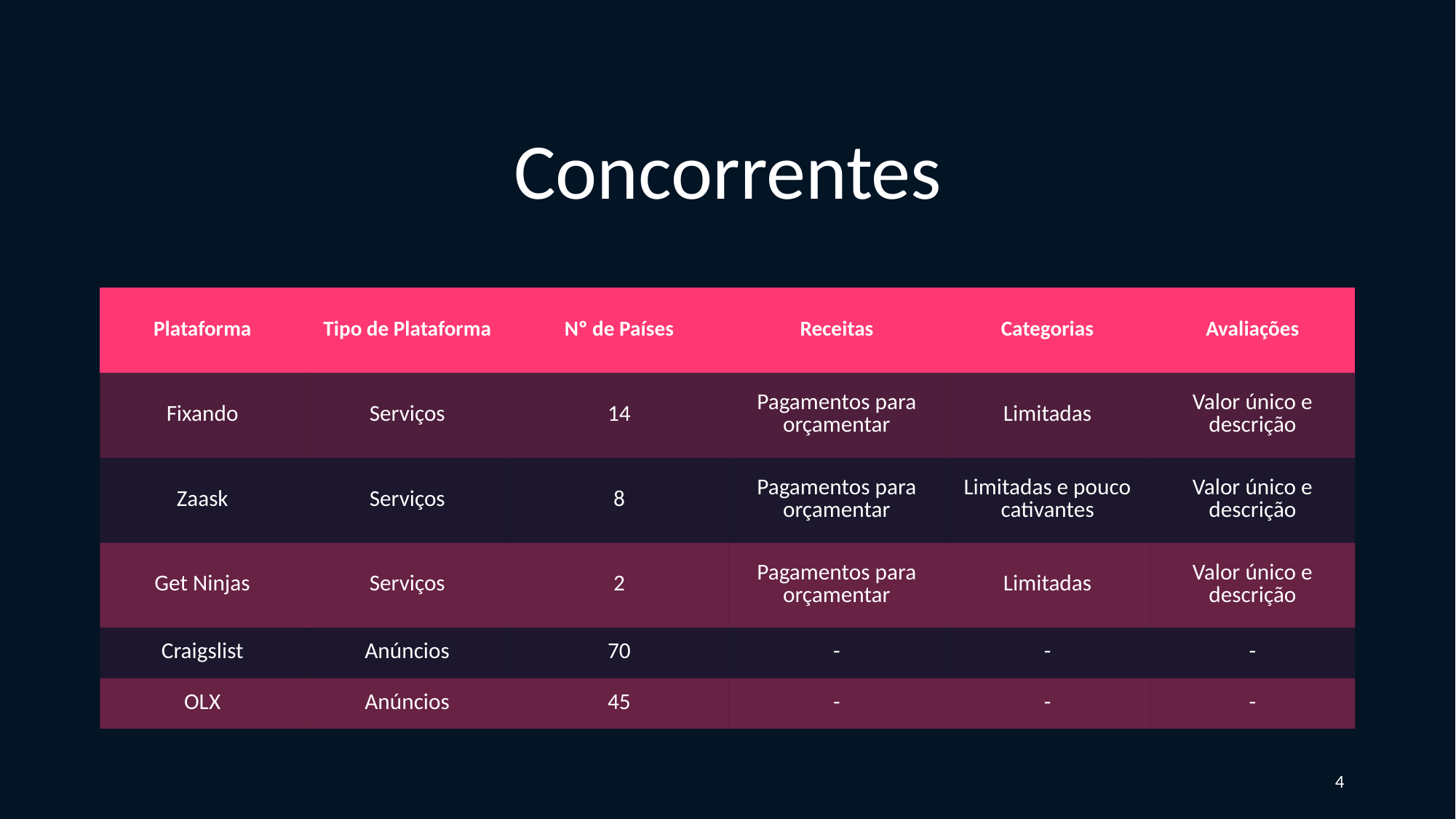

# Concorrentes
| Plataforma | Tipo de Plataforma | Nº de Países | Receitas | Categorias | Avaliações |
| --- | --- | --- | --- | --- | --- |
| Fixando | Serviços | 14 | Pagamentos para orçamentar | Limitadas | Valor único e descrição |
| Zaask | Serviços | 8 | Pagamentos para orçamentar | Limitadas e pouco cativantes | Valor único e descrição |
| Get Ninjas | Serviços | 2 | Pagamentos para orçamentar | Limitadas | Valor único e descrição |
| Craigslist | Anúncios | 70 | - | - | - |
| OLX | Anúncios | 45 | - | - | - |
4